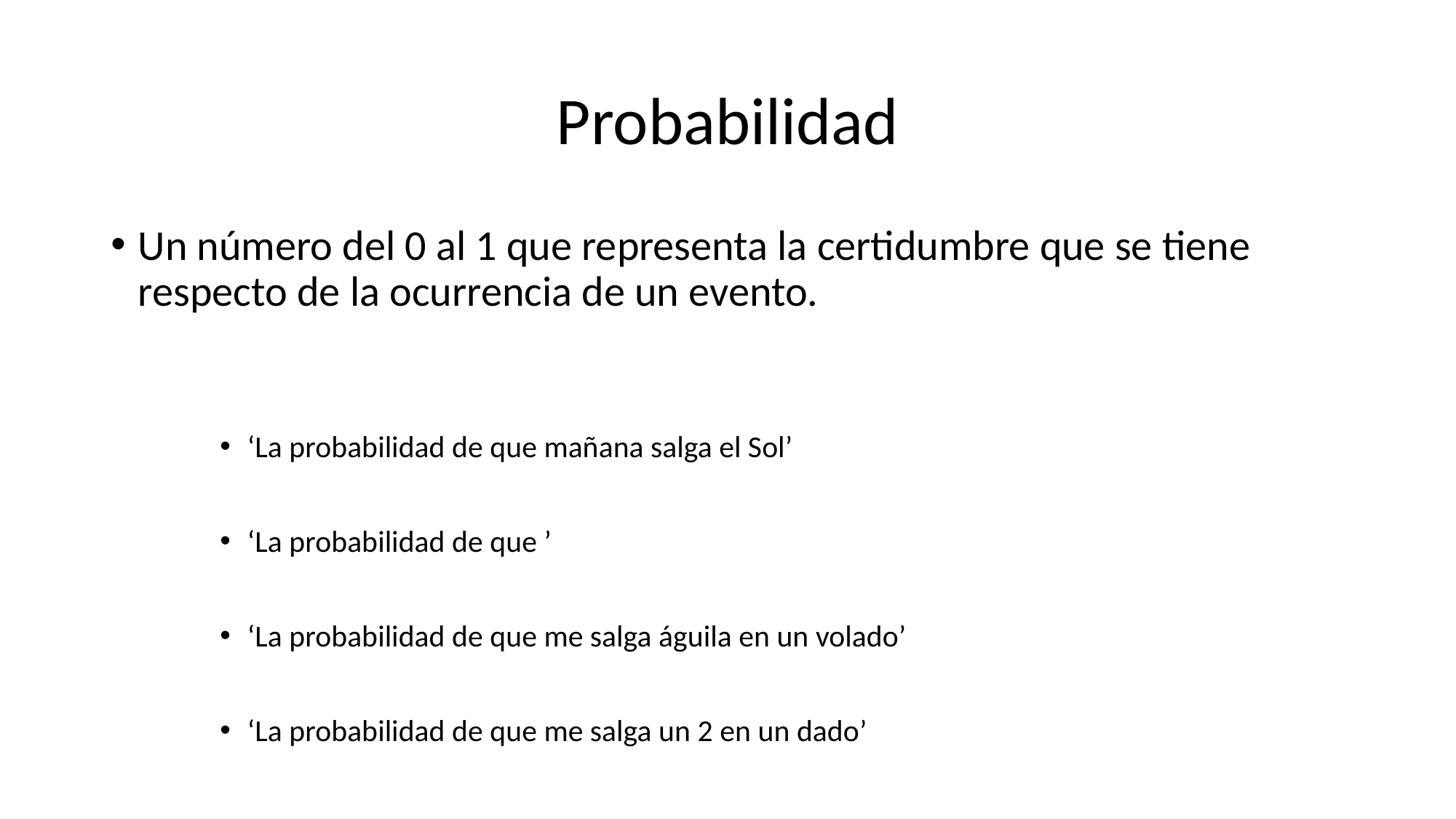

# Probabilidad
Un número del 0 al 1 que representa la certidumbre que se tiene respecto de la ocurrencia de un evento.

‘La probabilidad de que mañana salga el Sol’

‘La probabilidad de que ’

‘La probabilidad de que me salga águila en un volado’

‘La probabilidad de que me salga un 2 en un dado’